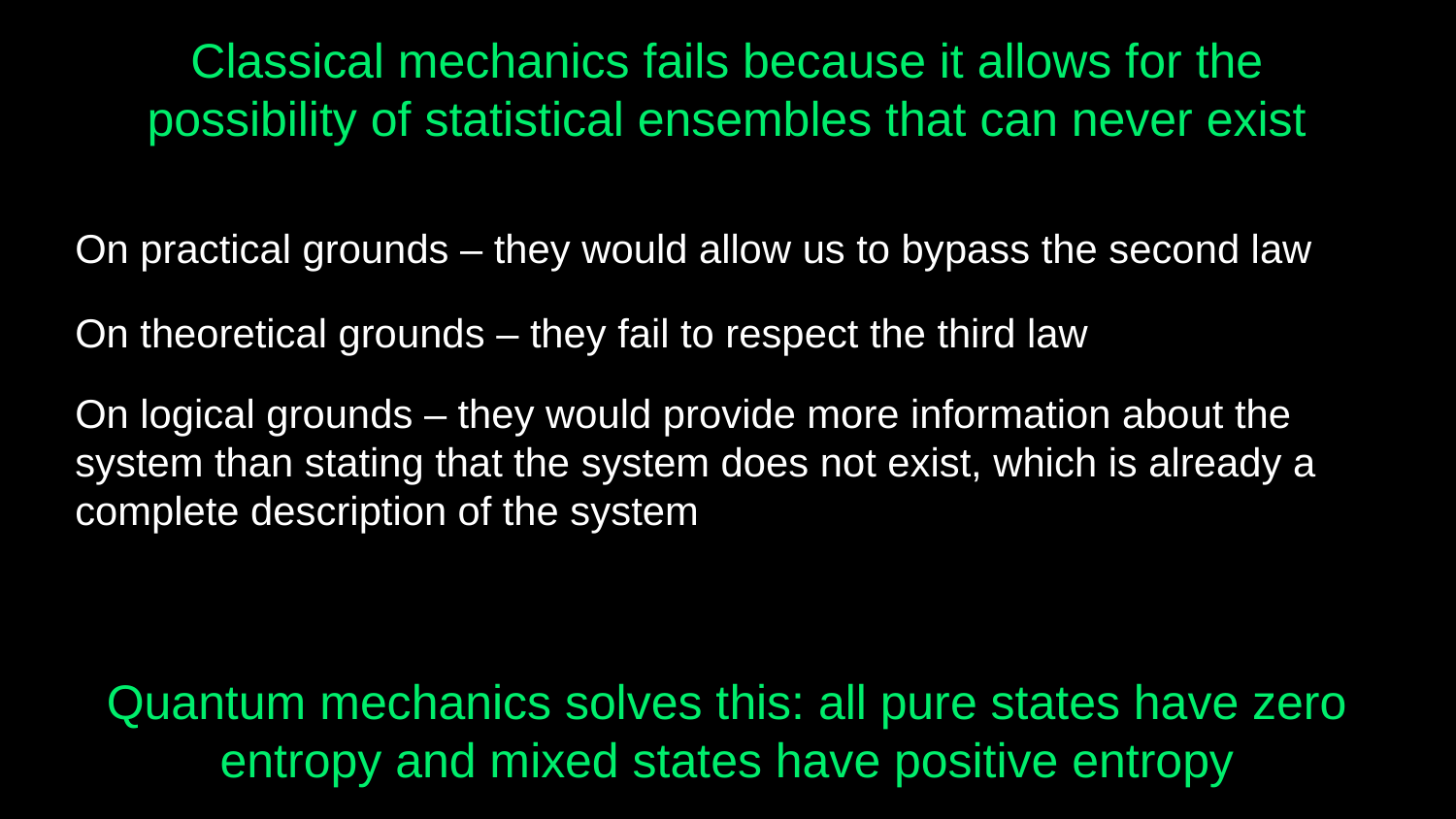

Classical mechanics fails because it allows for the possibility of statistical ensembles that can never exist
On practical grounds – they would allow us to bypass the second law
On theoretical grounds – they fail to respect the third law
On logical grounds – they would provide more information about the system than stating that the system does not exist, which is already a complete description of the system
Quantum mechanics solves this: all pure states have zero entropy and mixed states have positive entropy